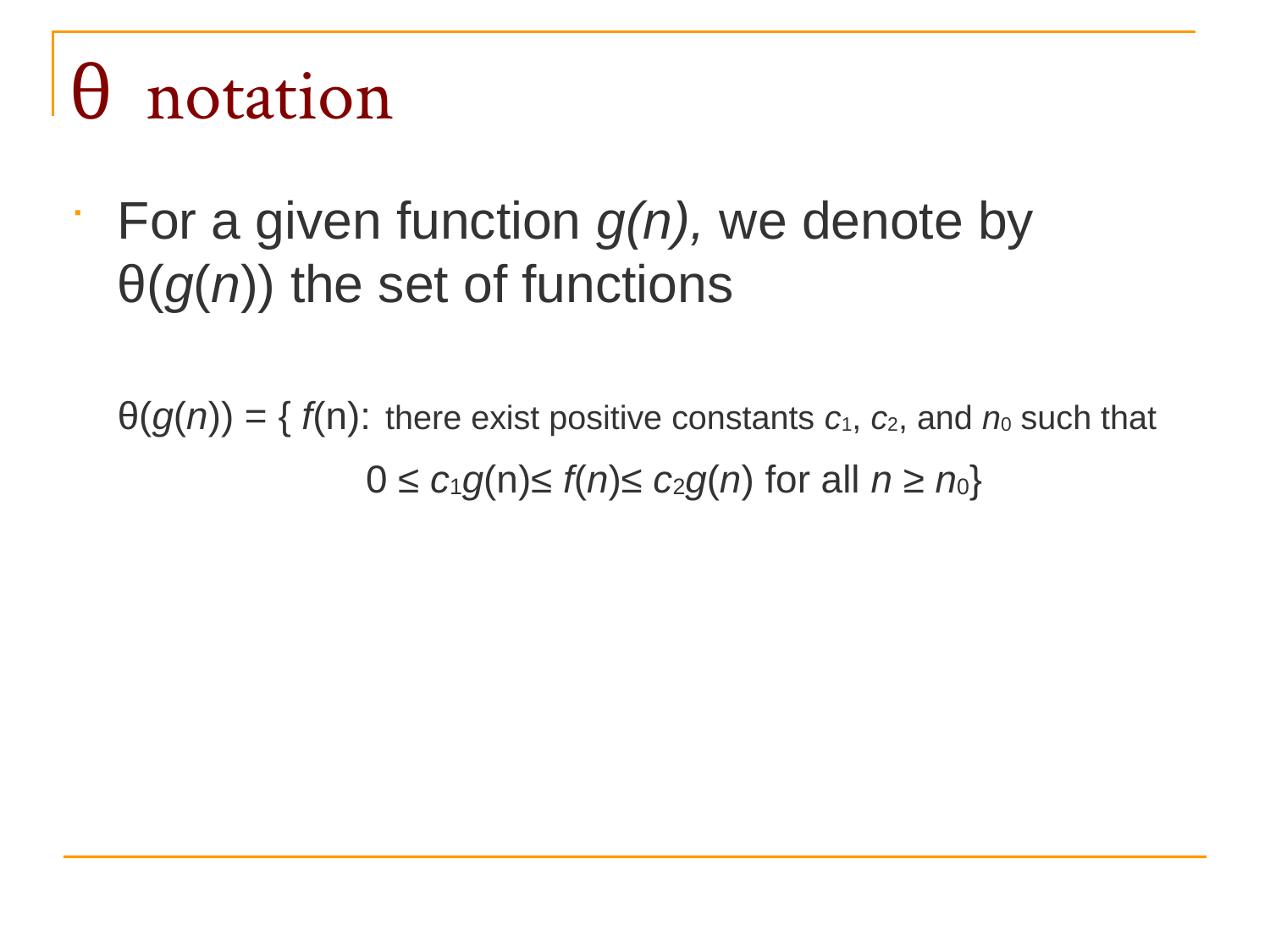

# θ  notation
For a given function g(n), we denote by θ(g(n)) the set of functions
θ(g(n)) = { f(n): there exist positive constants c1, c2, and n0 such that
                 0 ≤ c1g(n)≤ f(n)≤ c2g(n) for all n ≥ n0}